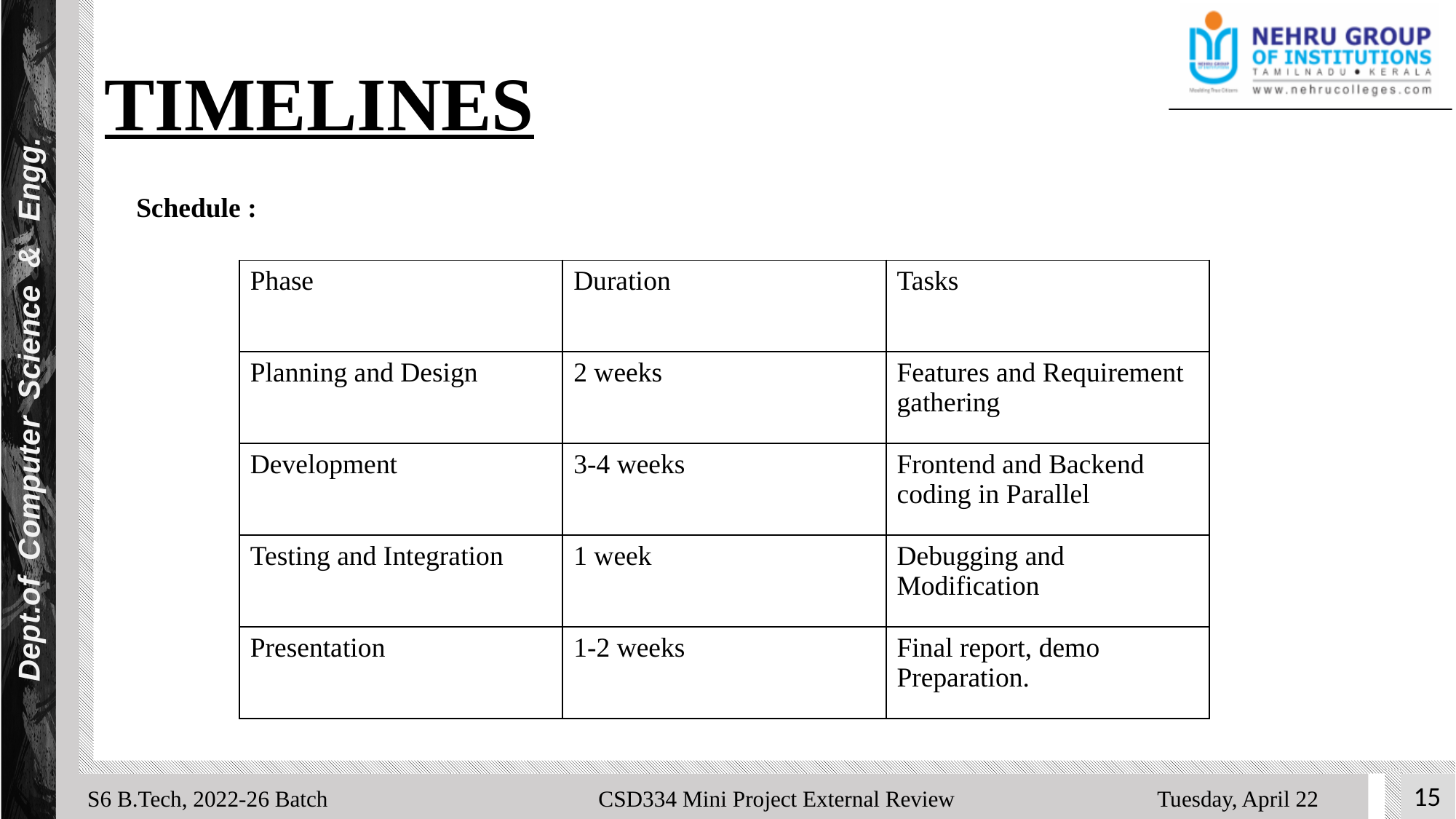

Dept.of  Computer  Science  &   Engg.

# TIMELINES
Schedule :
| Phase | Duration | Tasks |
| --- | --- | --- |
| Planning and Design | 2 weeks | Features and Requirement gathering |
| Development | 3-4 weeks | Frontend and Backend coding in Parallel |
| Testing and Integration | 1 week | Debugging and Modification |
| Presentation | 1-2 weeks | Final report, demo Preparation. |

S6 B.Tech, 2022-26 Batch                                                CSD334 Mini Project External Review                                    Tuesday, April 22
15